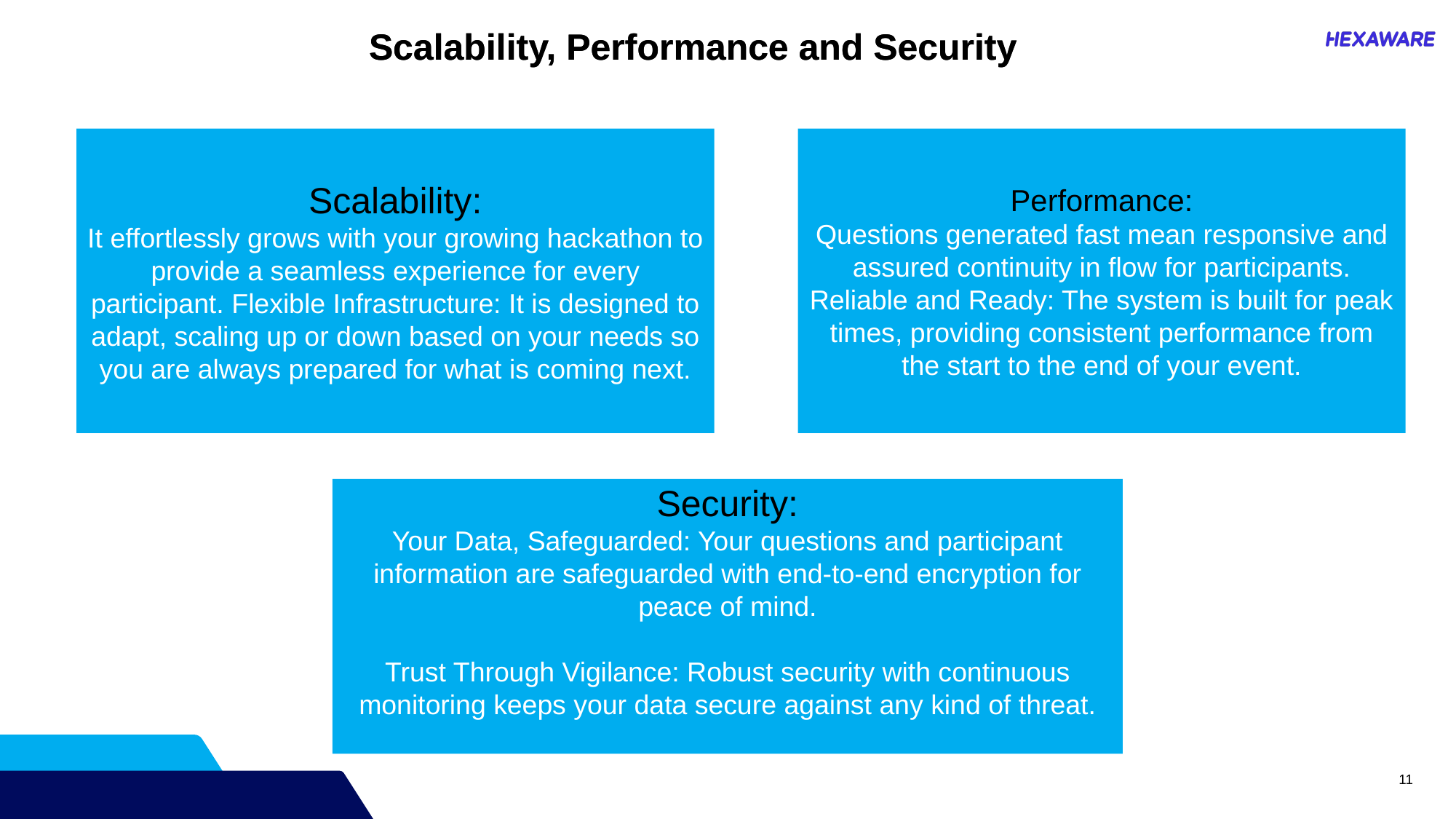

Scalability, Performance and Security
Scalability, Performance and Security
Scalability:
It effortlessly grows with your growing hackathon to provide a seamless experience for every participant. Flexible Infrastructure: It is designed to adapt, scaling up or down based on your needs so you are always prepared for what is coming next.
Performance:
Questions generated fast mean responsive and assured continuity in flow for participants. Reliable and Ready: The system is built for peak times, providing consistent performance from the start to the end of your event.
Security:
Your Data, Safeguarded: Your questions and participant information are safeguarded with end-to-end encryption for peace of mind.

Trust Through Vigilance: Robust security with continuous monitoring keeps your data secure against any kind of threat.